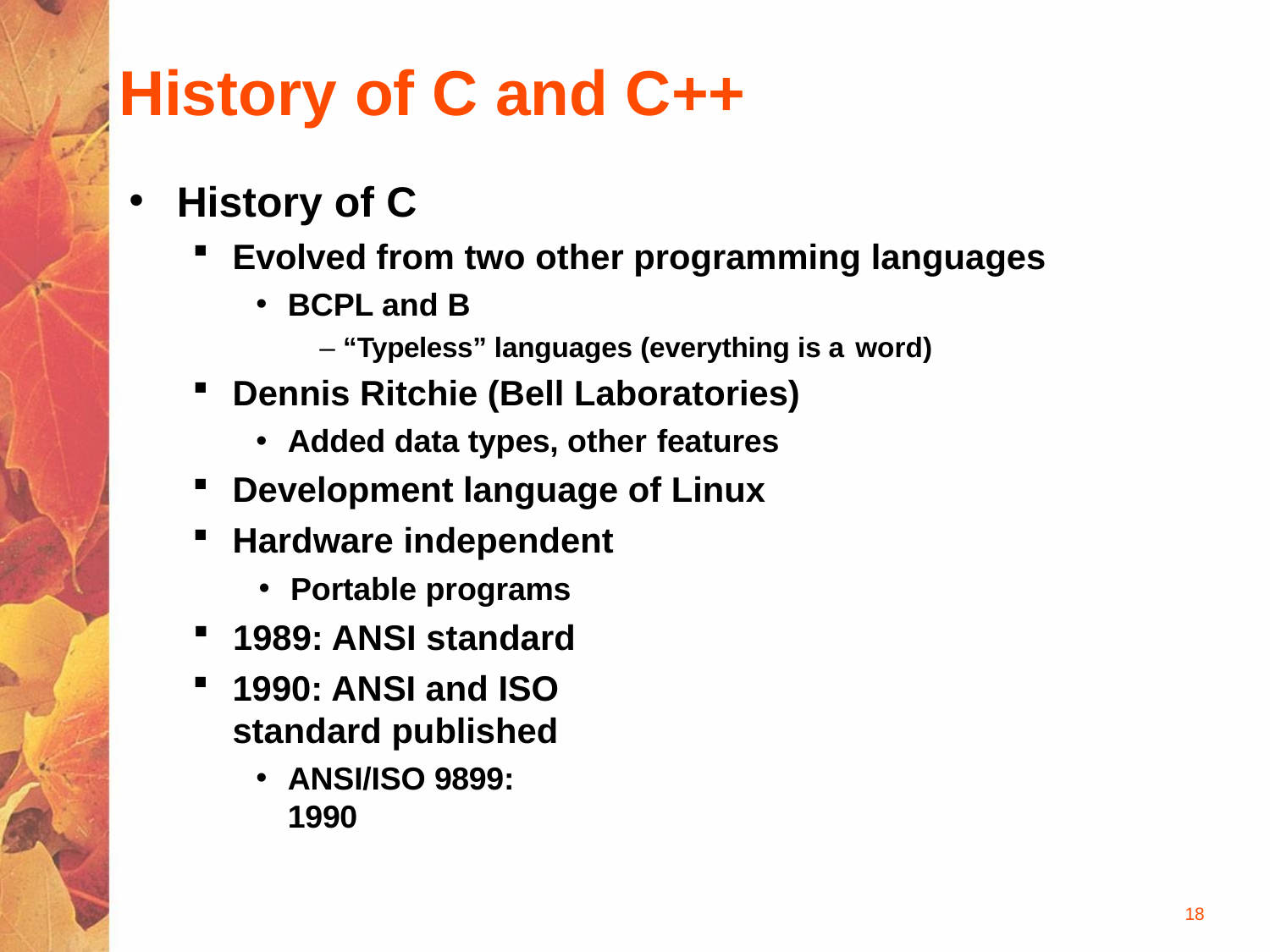

# History of C and C++
History of C
Evolved from two other programming languages
BCPL and B
– “Typeless” languages (everything is a word)
Dennis Ritchie (Bell Laboratories)
Added data types, other features
Development language of Linux
Hardware independent
Portable programs
1989: ANSI standard
1990: ANSI and ISO standard published
ANSI/ISO 9899: 1990
18